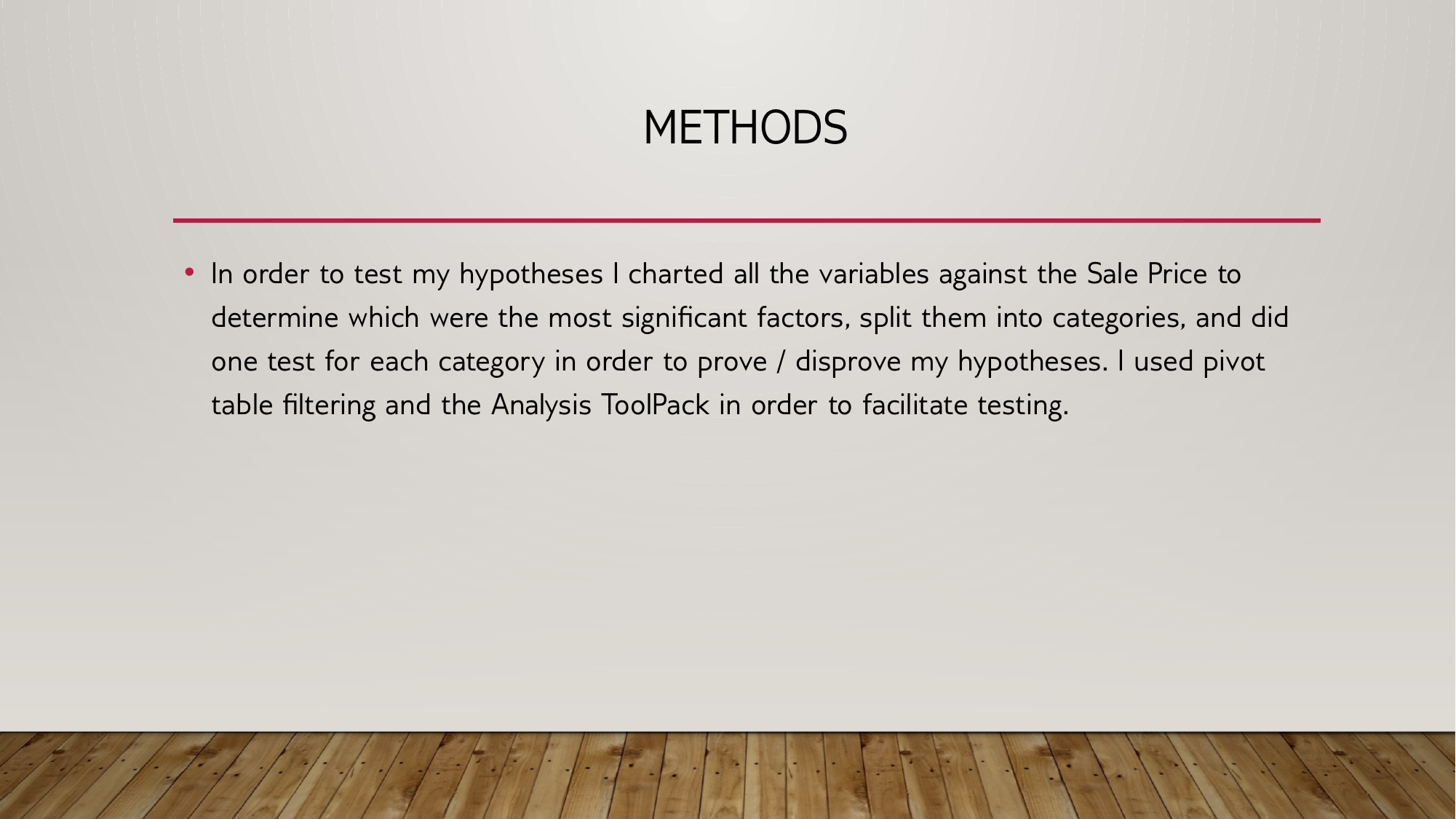

# Methods
In order to test my hypotheses I charted all the variables against the Sale Price to determine which were the most significant factors, split them into categories, and did one test for each category in order to prove / disprove my hypotheses. I used pivot table filtering and the Analysis ToolPack in order to facilitate testing.